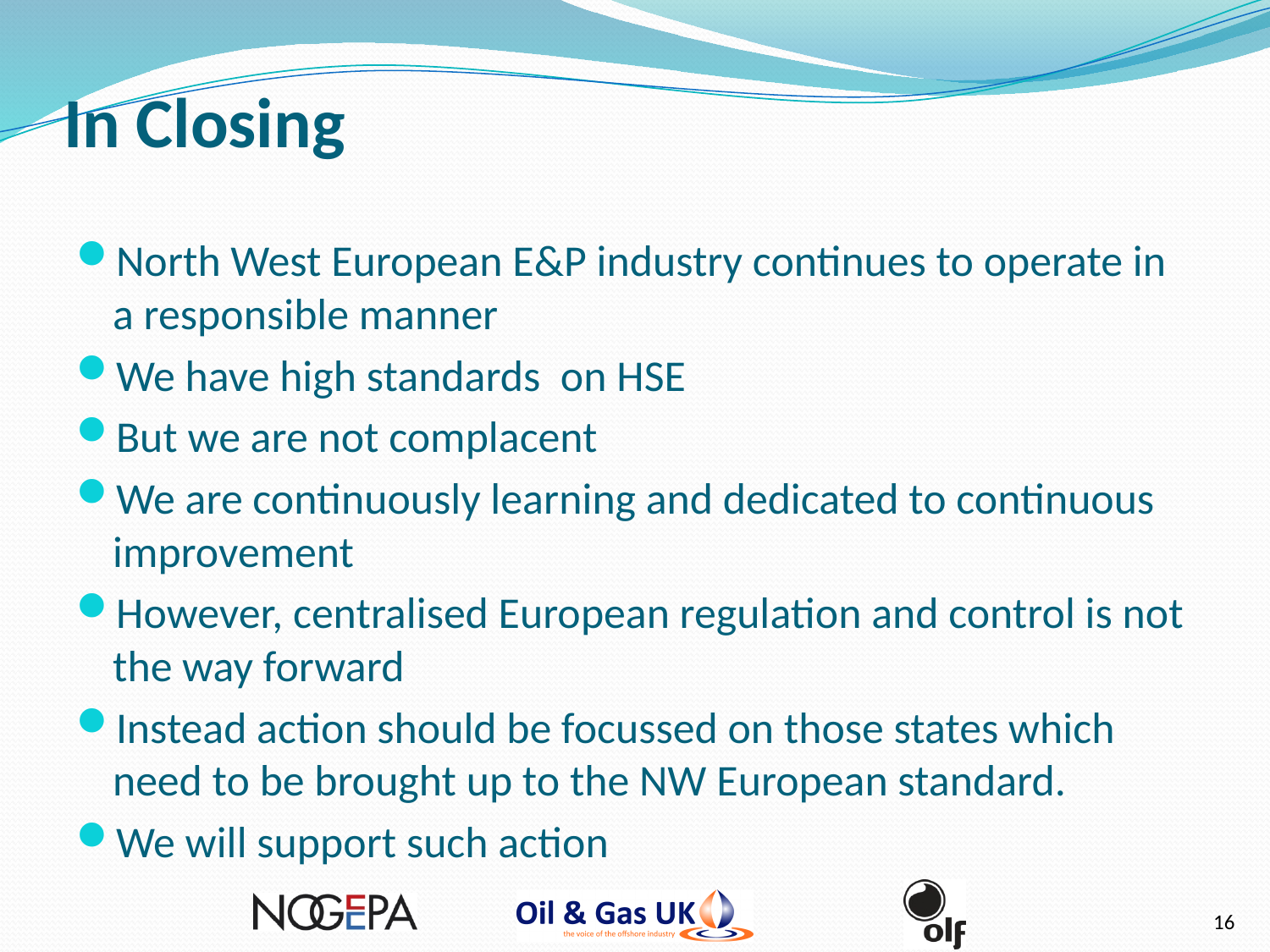

# In Closing
North West European E&P industry continues to operate in a responsible manner
We have high standards  on HSE
But we are not complacent
We are continuously learning and dedicated to continuous improvement
However, centralised European regulation and control is not the way forward
Instead action should be focussed on those states which need to be brought up to the NW European standard.
We will support such action

16